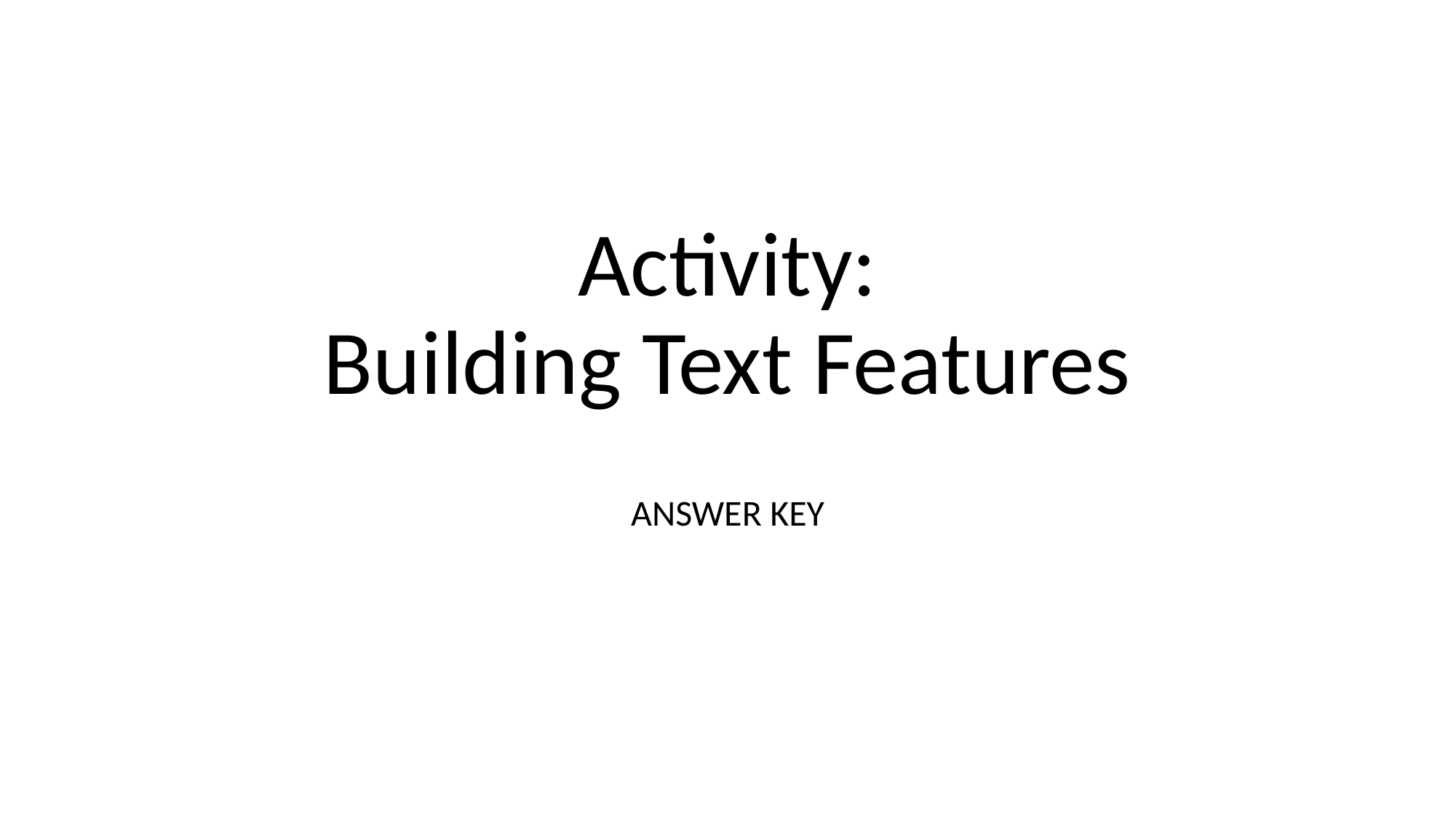

# Activity: Building Text Features

ANSWER KEY